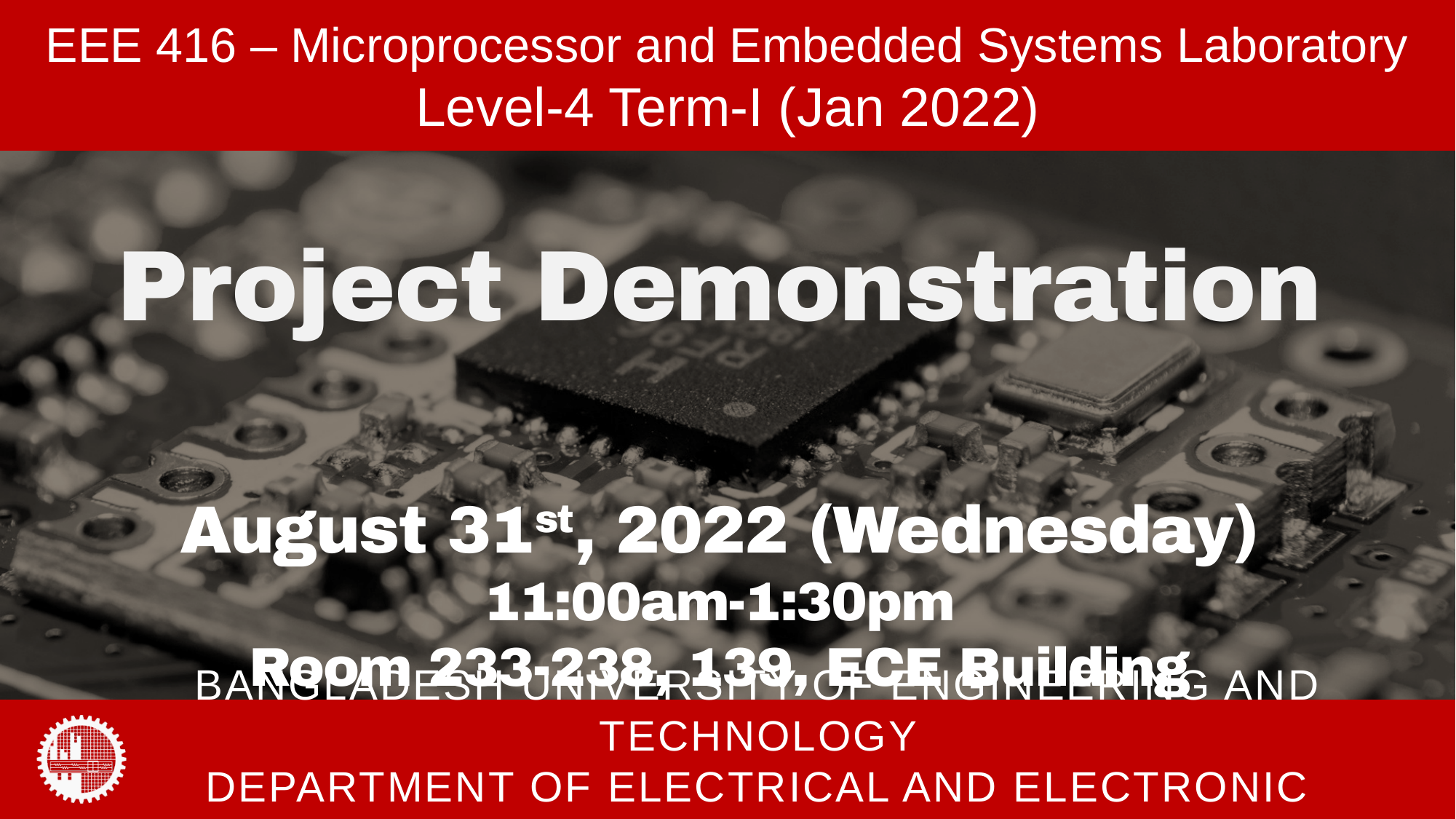

# Project Demonstration August 31st, 2022 (Wednesday) 11:00am-1:30pm Room 233-238, 139, ECE Building